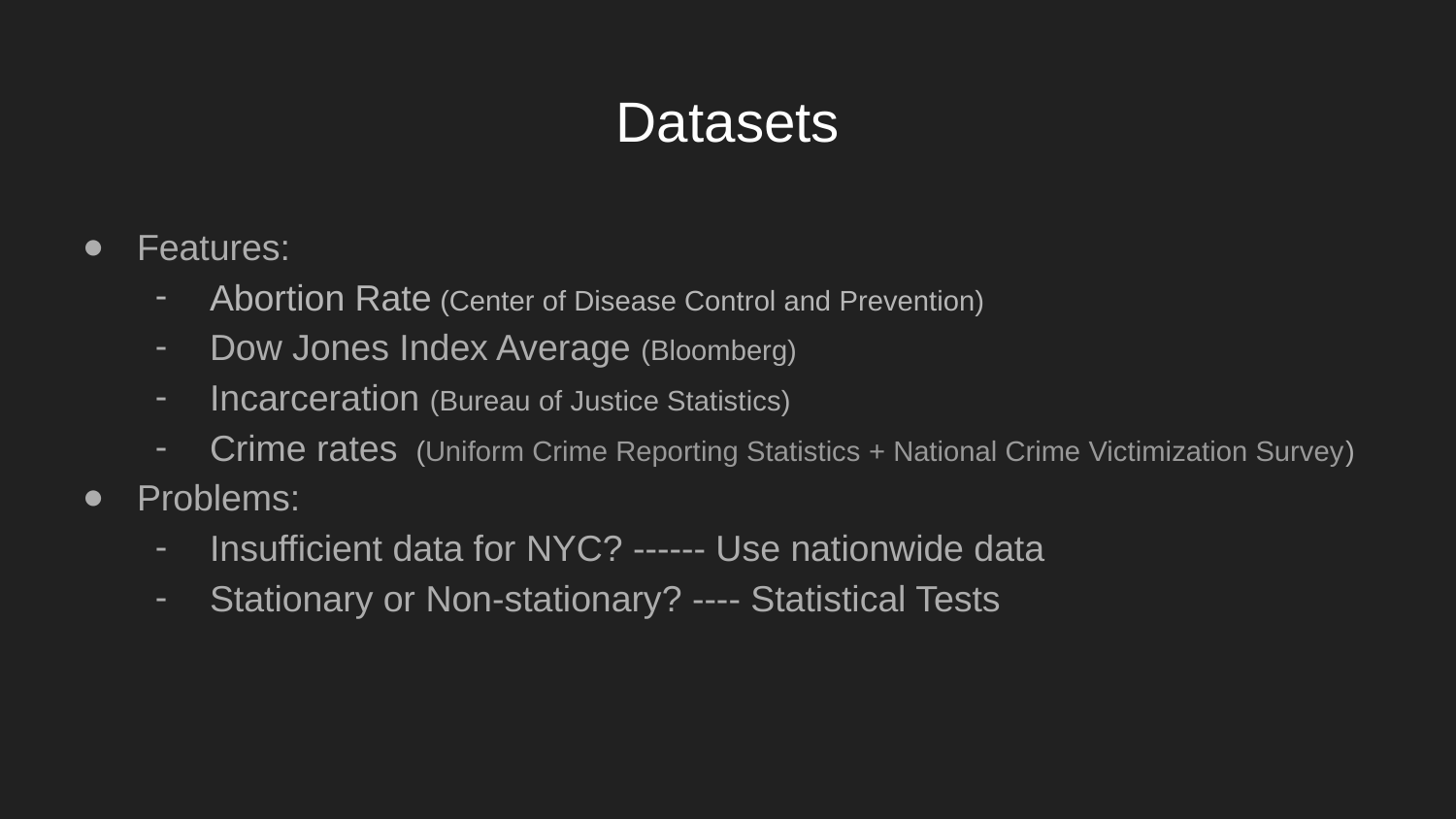

# Datasets

Features:
Abortion Rate (Center of Disease Control and Prevention)
Dow Jones Index Average (Bloomberg)
Incarceration (Bureau of Justice Statistics)
Crime rates  (Uniform Crime Reporting Statistics + National Crime Victimization Survey)
Problems:
Insufficient data for NYC? ------ Use nationwide data
Stationary or Non-stationary? ---- Statistical Tests